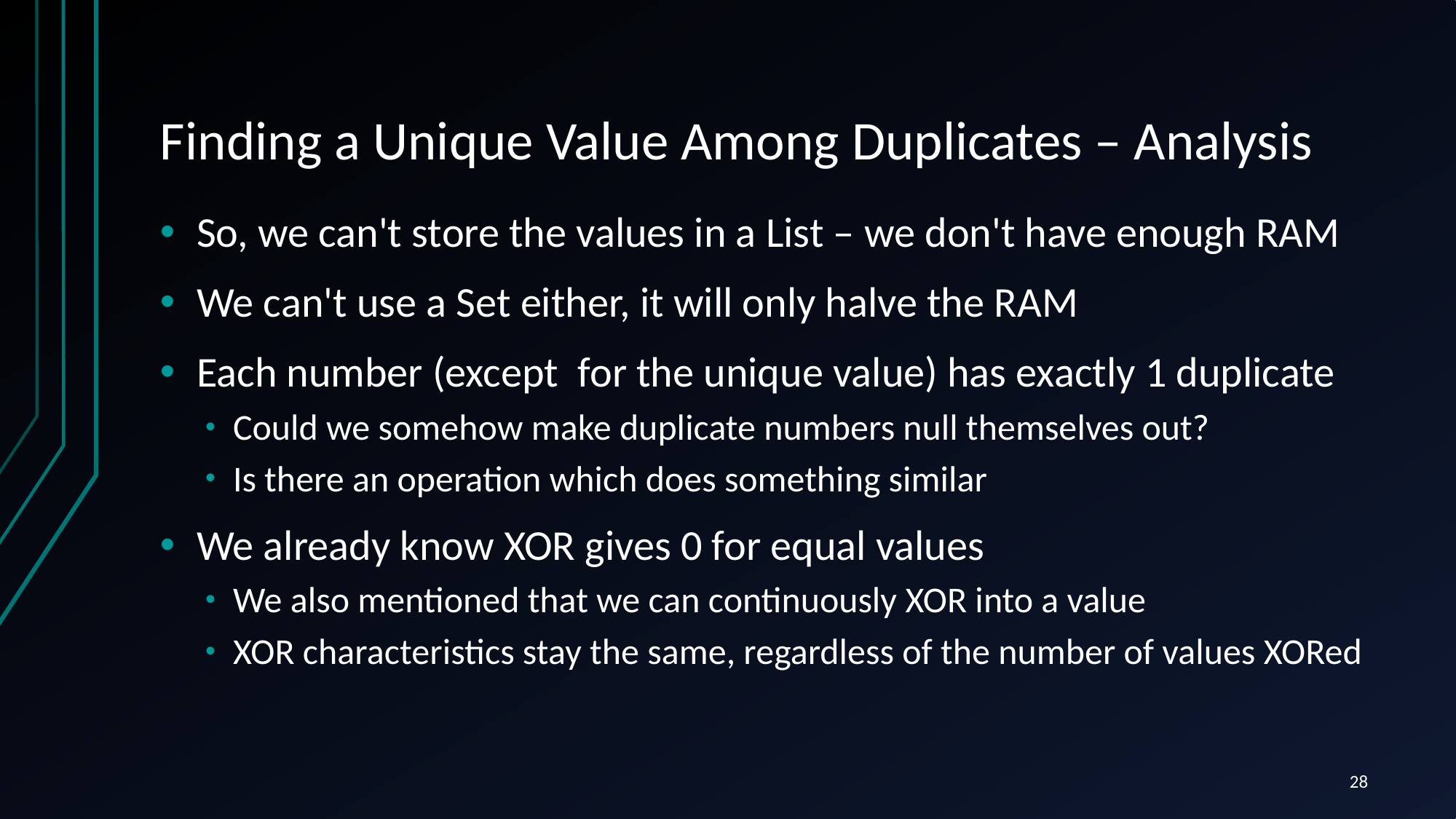

# Finding a Unique Value Among Duplicates – Analysis
So, we can't store the values in a List – we don't have enough RAM
We can't use a Set either, it will only halve the RAM
Each number (except  for the unique value) has exactly 1 duplicate
Could we somehow make duplicate numbers null themselves out?
Is there an operation which does something similar
We already know XOR gives 0 for equal values
We also mentioned that we can continuously XOR into a value
XOR characteristics stay the same, regardless of the number of values XORed
28